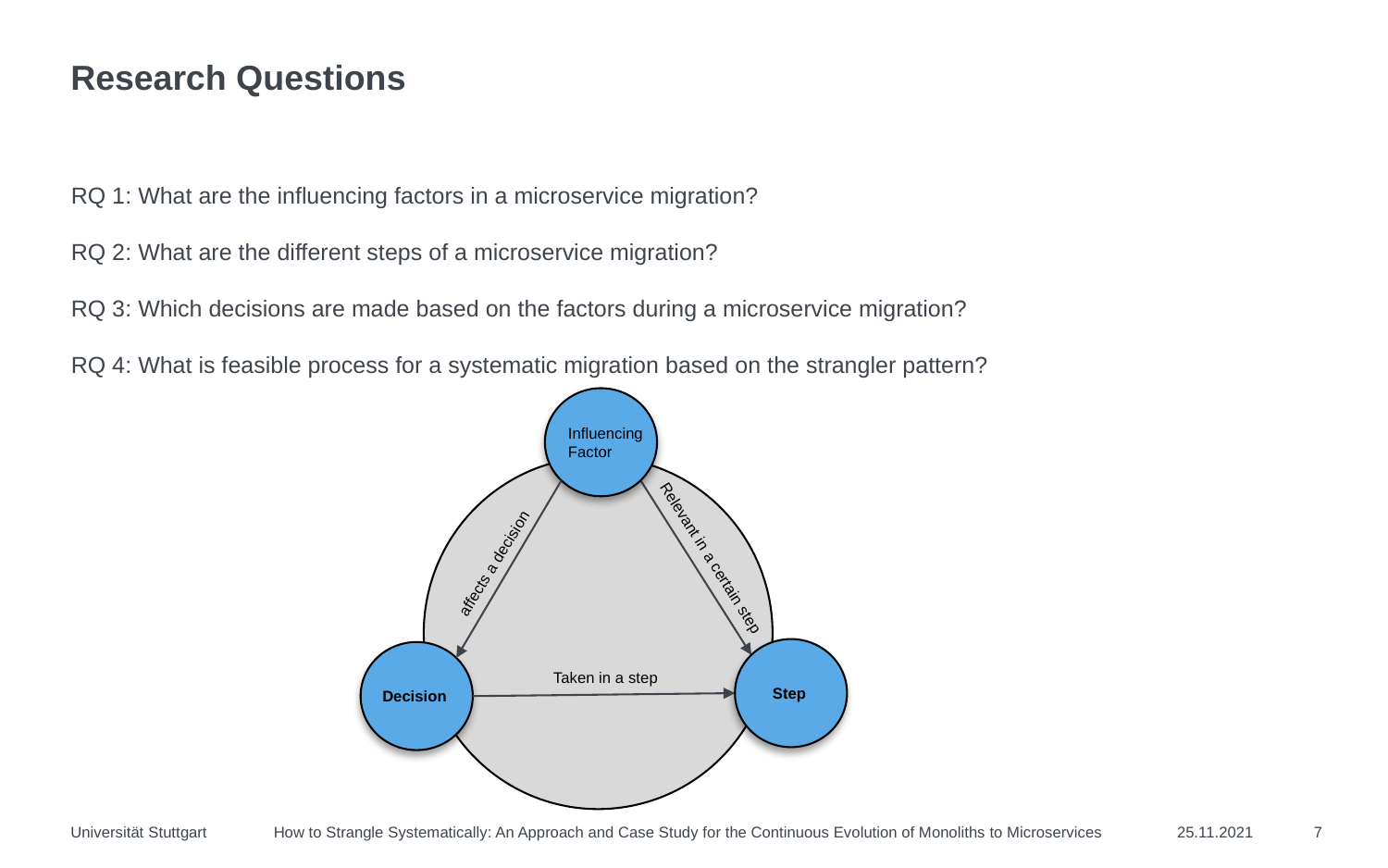

# Research Questions
RQ 1: What are the influencing factors in a microservice migration?
RQ 2: What are the different steps of a microservice migration?
RQ 3: Which decisions are made based on the factors during a microservice migration?
RQ 4: What is feasible process for a systematic migration based on the strangler pattern?

Influencing
Factor

affects a decision
Relevant in a certain step

Step

Decision
Taken in a step
Universität Stuttgart
How to Strangle Systematically: An Approach and Case Study for the Continuous Evolution of Monoliths to Microservices
25.11.2021
7